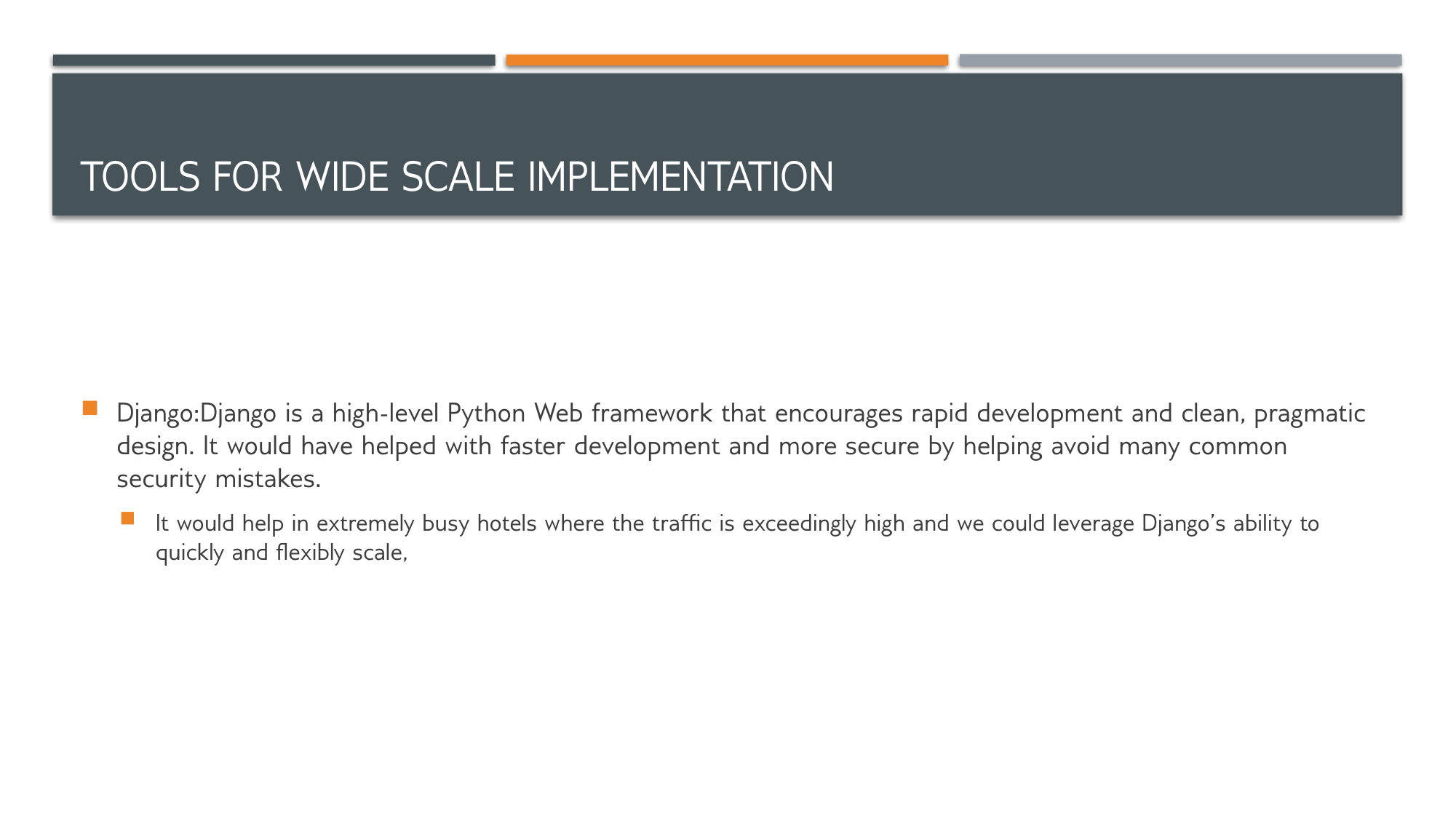

# Tools for wide scale implementation
Django:Django is a high-level Python Web framework that encourages rapid development and clean, pragmatic design. It would have helped with faster development and more secure by helping avoid many common security mistakes.
It would help in extremely busy hotels where the traffic is exceedingly high and we could leverage Django’s ability to quickly and flexibly scale,